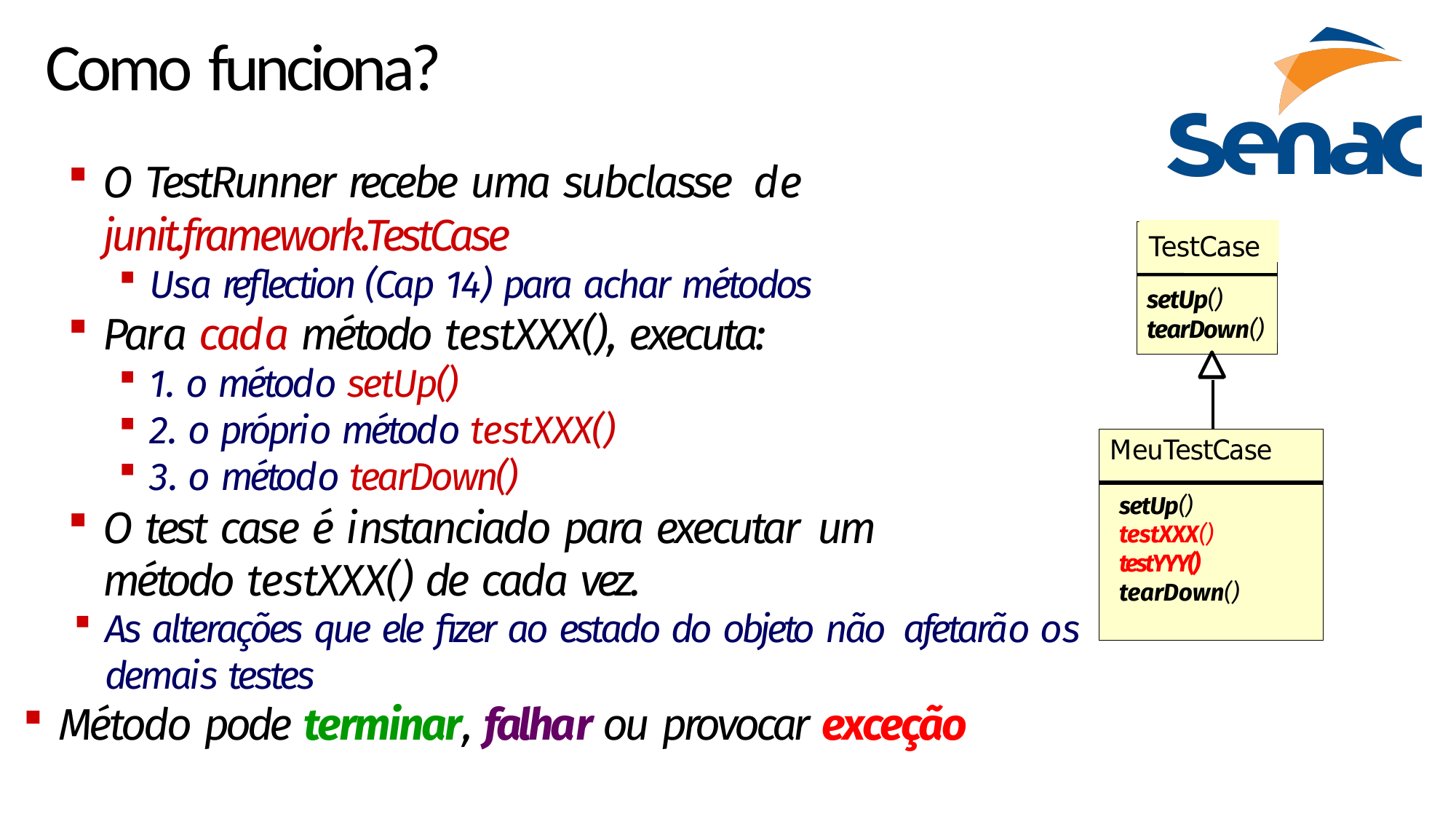

# Como funciona?
O TestRunner recebe uma subclasse  de junit.framework.TestCase
Usa reflection (Cap 14) para achar métodos
Para cada método testXXX(), executa:
1. o método setUp()
2. o próprio método testXXX()
3. o método tearDown()
O test case é instanciado para executar  um método testXXX() de cada vez.
TestCase

setUp()  tearDown()

|  |  |
| --- | --- |
| MeuTestCase |  |
| setUp() testXXX() testYYY() tearDown() |  |
As alterações que ele fizer ao estado do objeto não  afetarão os demais testes
Método pode terminar, falhar ou provocar exceção
12